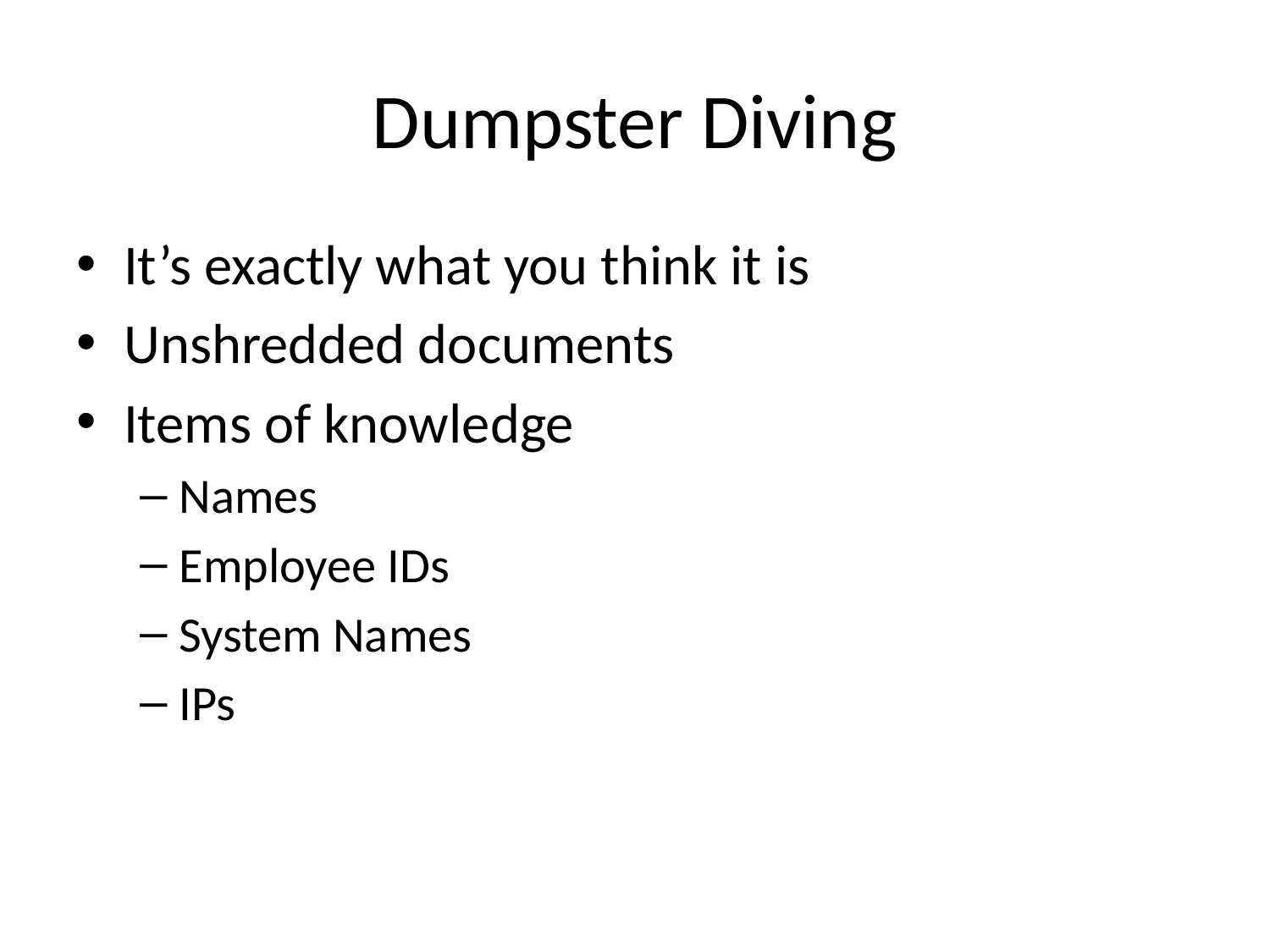

# Dumpster Diving
It’s exactly what you think it is
Unshredded documents
Items of knowledge
Names
Employee IDs
System Names
IPs